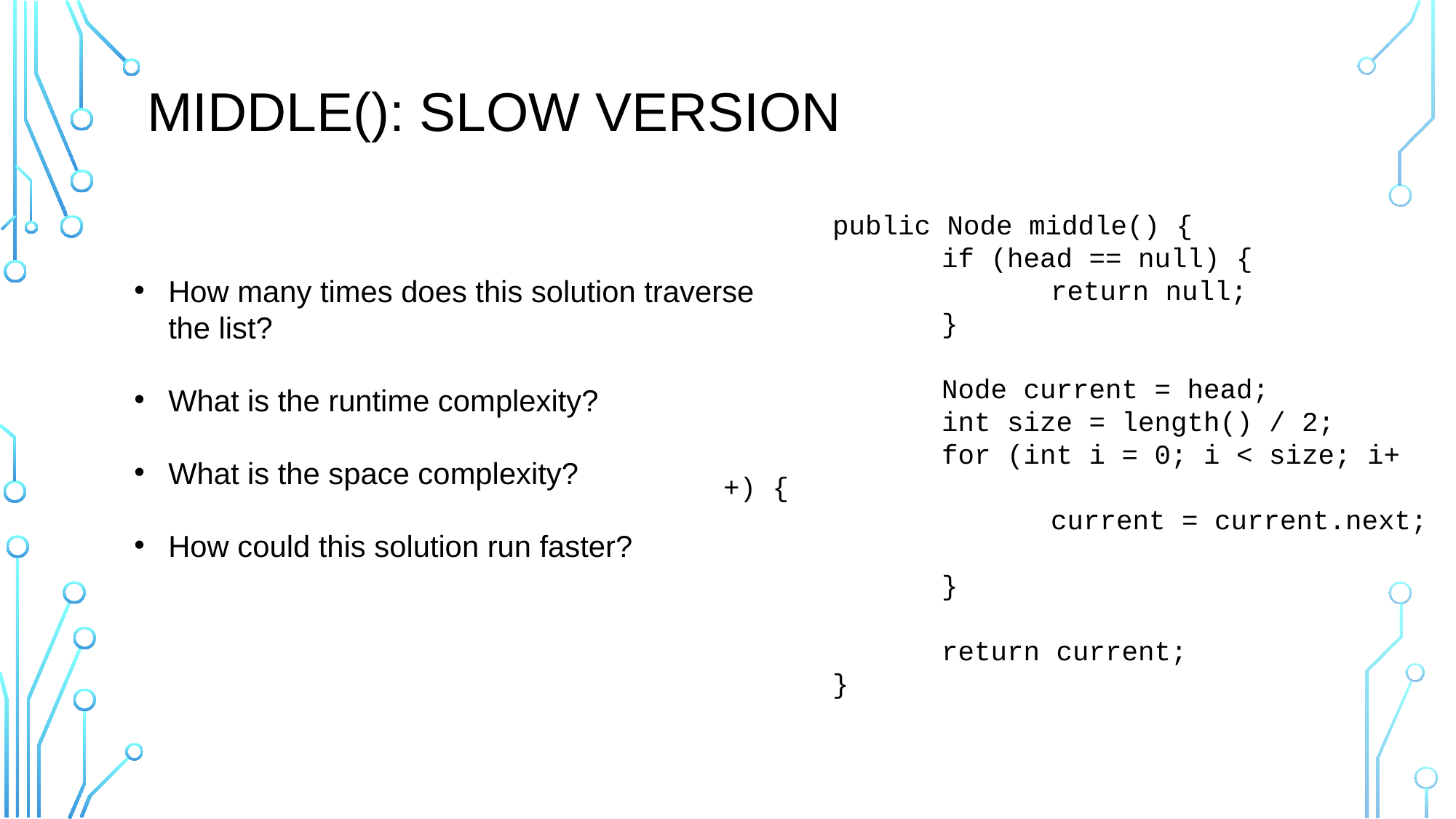

# Middle(): Slow version
	public Node middle() {
		if (head == null) {
			return null;
		}

		Node current = head;
		int size = length() / 2;
		for (int i = 0; i < size; i++) {
			current = current.next;
		}

		return current;
	}
How many times does this solution traverse the list?

What is the runtime complexity?

What is the space complexity?

How could this solution run faster?